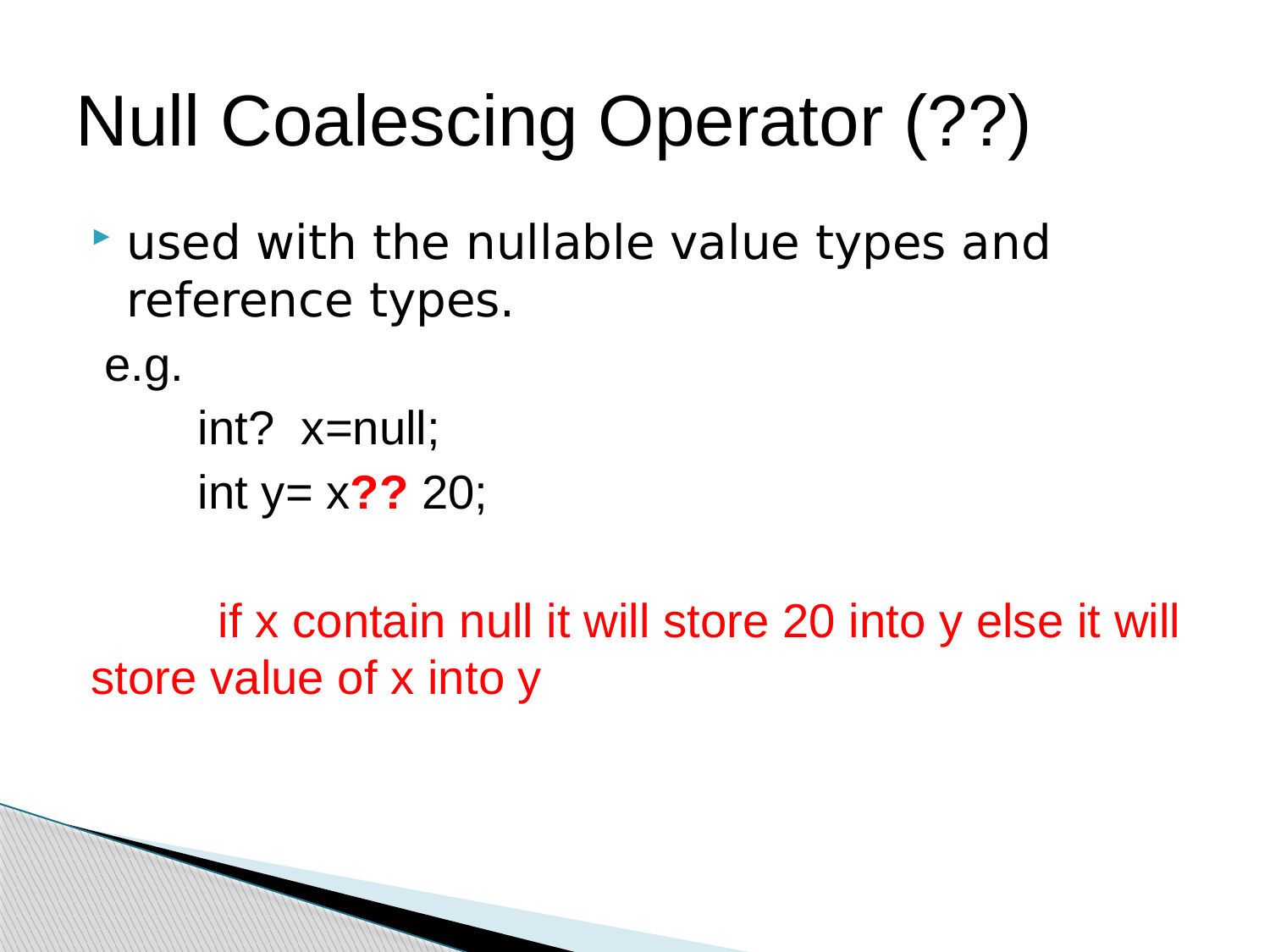

# Null Coalescing Operator (??)
used with the nullable value types and reference types.
 e.g.
        int?  x=null;
        int y= x?? 20;

	if x contain null it will store 20 into y else it will store value of x into y